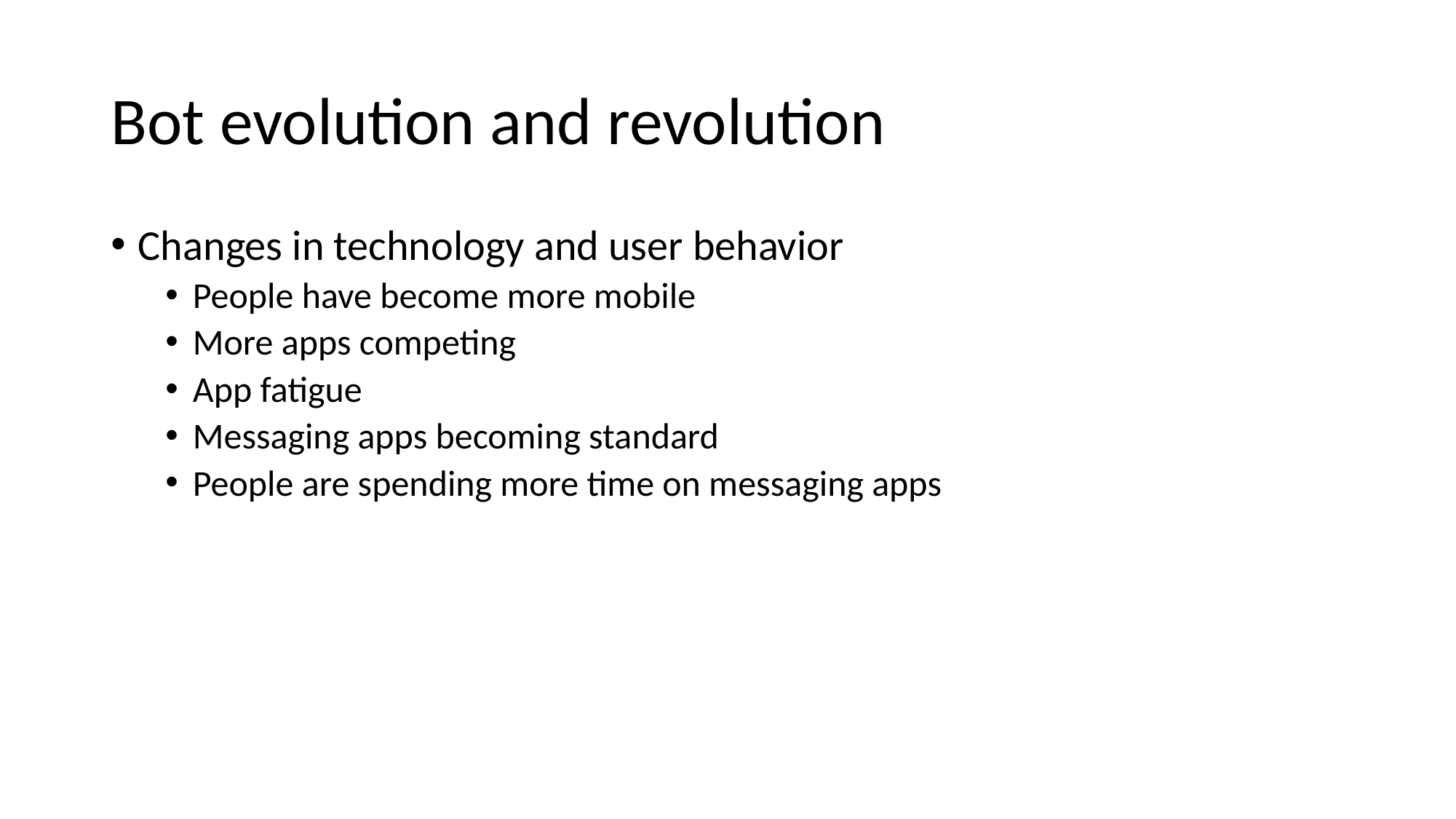

# Bot evolution and revolution
Changes in technology and user behavior
People have become more mobile
More apps competing
App fatigue
Messaging apps becoming standard
People are spending more time on messaging apps